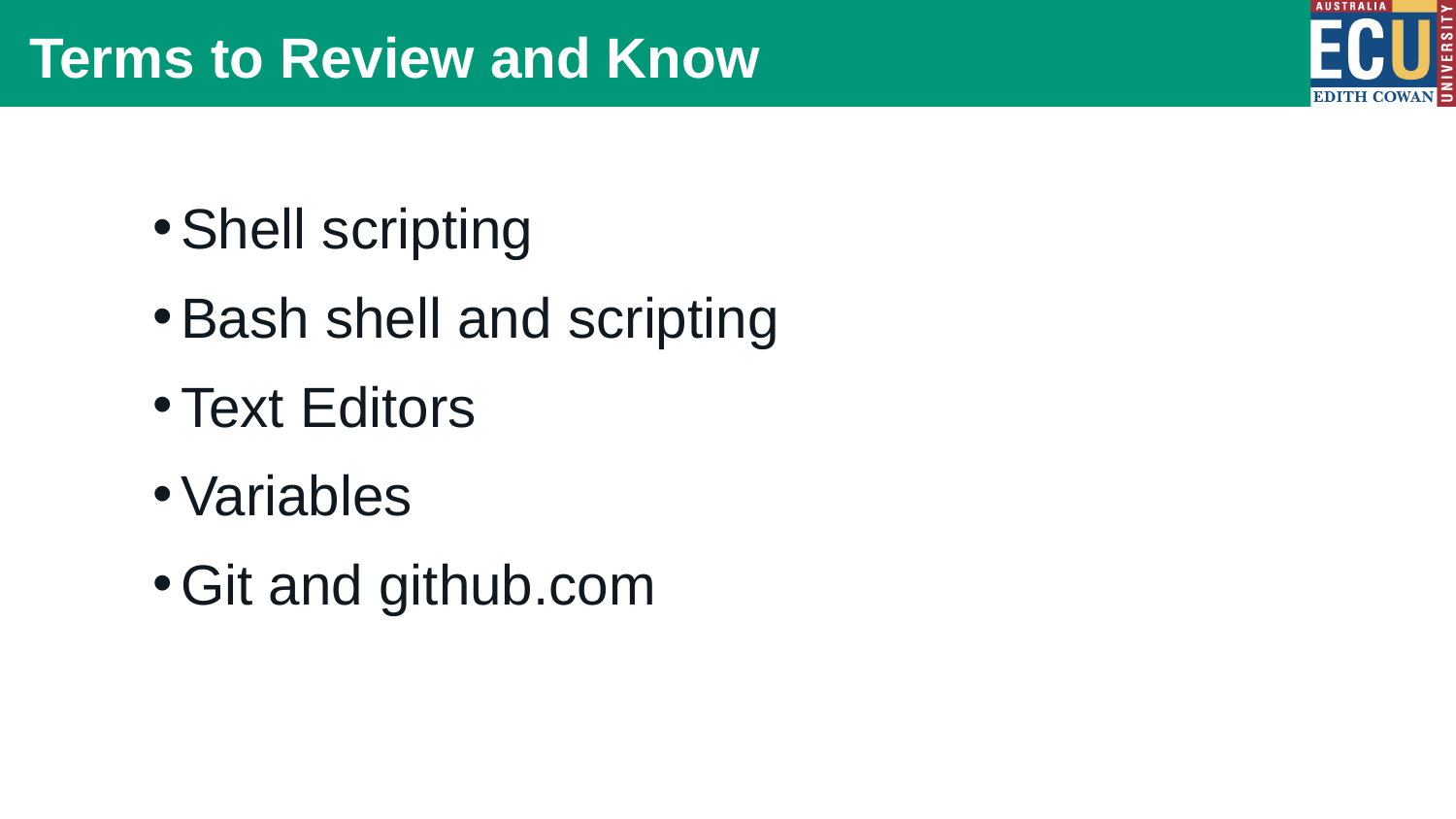

# Terms to Review and Know
Shell scripting
Bash shell and scripting
Text Editors
Variables
Git and github.com